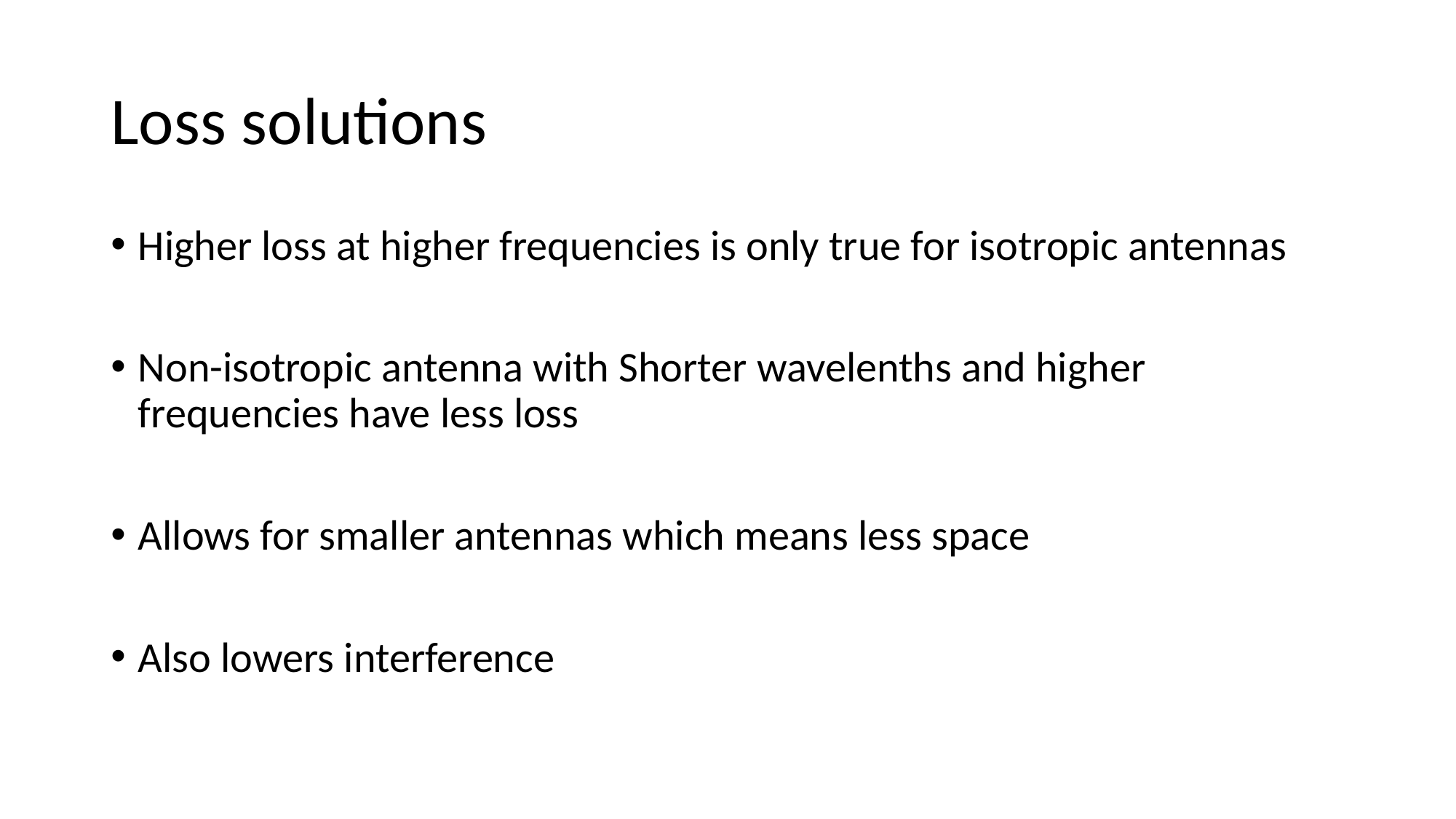

# Loss solutions
Higher loss at higher frequencies is only true for isotropic antennas

Non-isotropic antenna with Shorter wavelenths and higher frequencies have less loss

Allows for smaller antennas which means less space

Also lowers interference